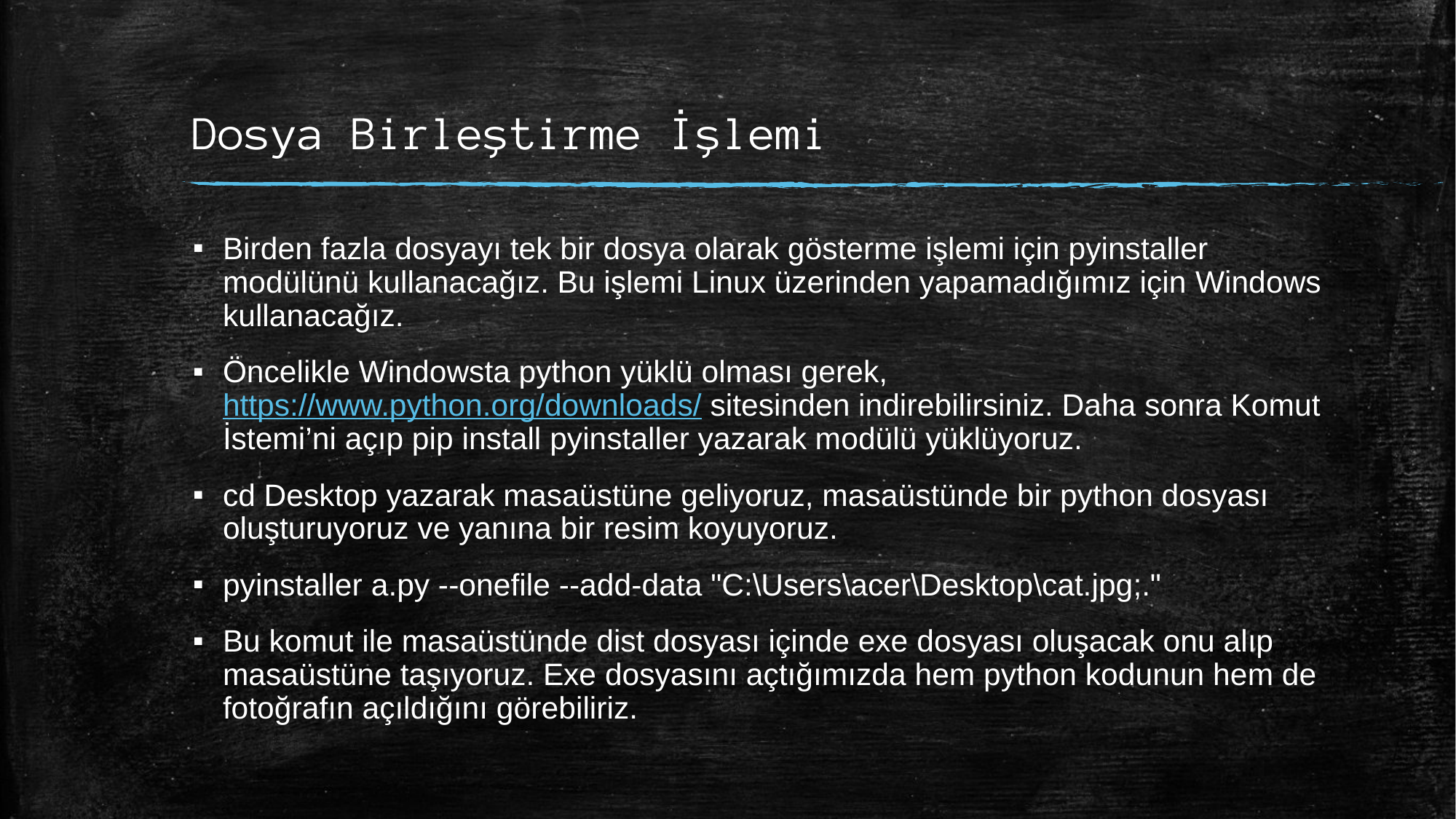

# Dosya Birleştirme İşlemi
Birden fazla dosyayı tek bir dosya olarak gösterme işlemi için pyinstaller modülünü kullanacağız. Bu işlemi Linux üzerinden yapamadığımız için Windows kullanacağız.
Öncelikle Windowsta python yüklü olması gerek, https://www.python.org/downloads/ sitesinden indirebilirsiniz. Daha sonra Komut İstemi’ni açıp pip install pyinstaller yazarak modülü yüklüyoruz.
cd Desktop yazarak masaüstüne geliyoruz, masaüstünde bir python dosyası oluşturuyoruz ve yanına bir resim koyuyoruz.
pyinstaller a.py --onefile --add-data "C:\Users\acer\Desktop\cat.jpg;."
Bu komut ile masaüstünde dist dosyası içinde exe dosyası oluşacak onu alıp masaüstüne taşıyoruz. Exe dosyasını açtığımızda hem python kodunun hem de fotoğrafın açıldığını görebiliriz.